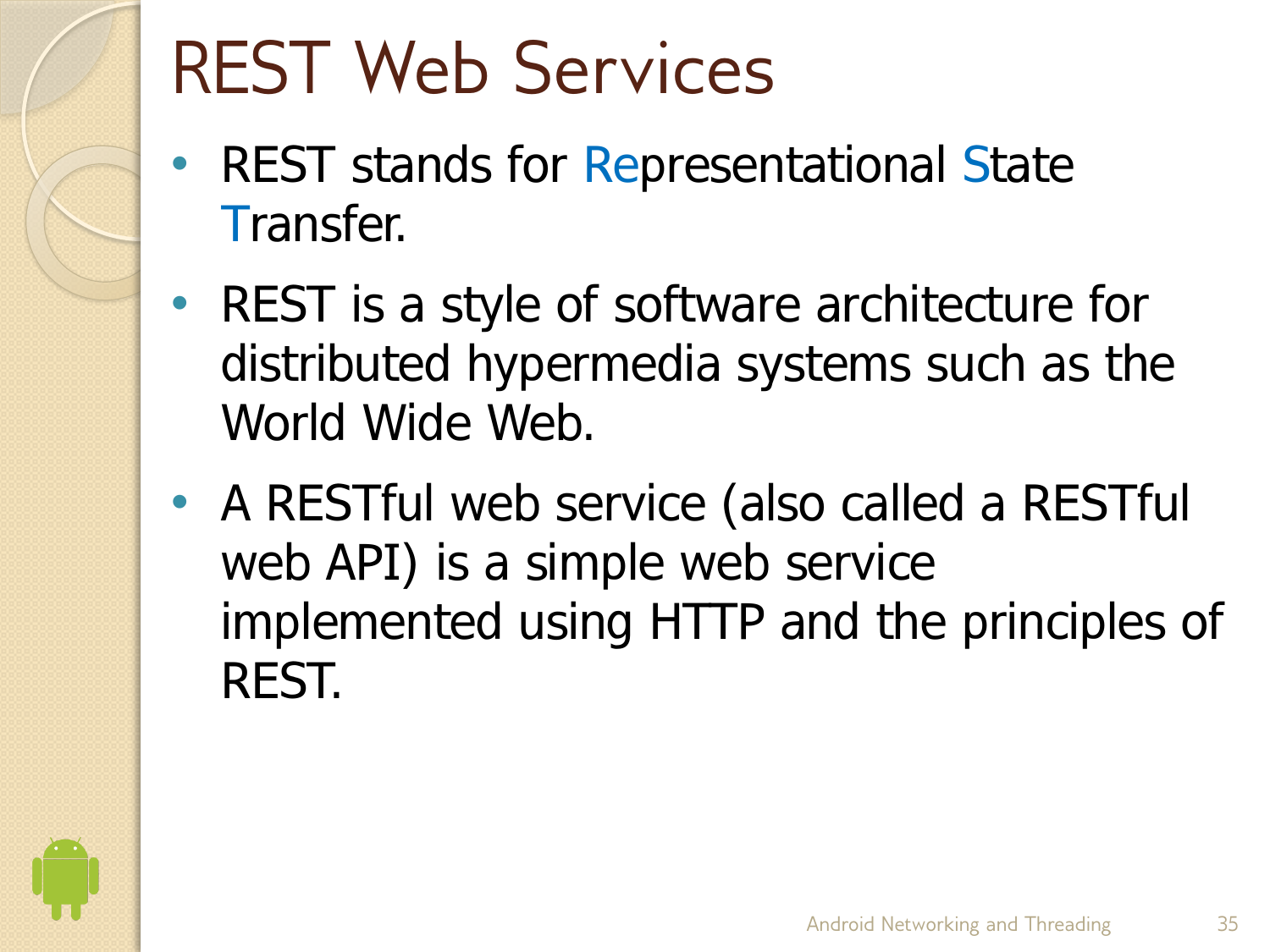

# REST Web Services
REST stands for Representational State Transfer.
REST is a style of software architecture for distributed hypermedia systems such as the World Wide Web.
A RESTful web service (also called a RESTful web API) is a simple web service implemented using HTTP and the principles of REST.
Android Networking and Threading
35